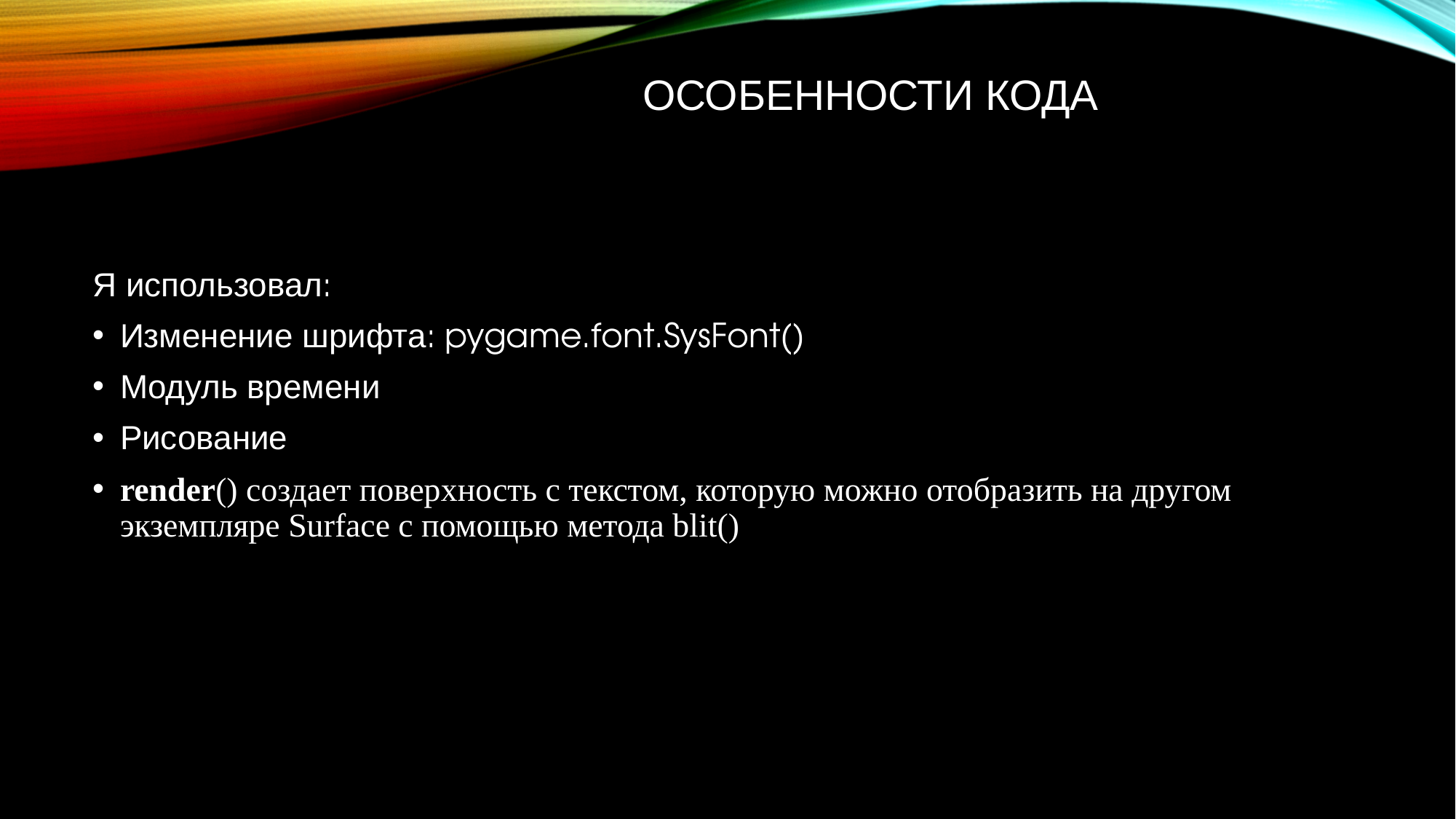

# Особенности кода
Я использовал:
Изменение шрифта: pygame.font.SysFont()
Модуль времени
Рисование
render() создает поверхность с текстом, которую можно отобразить на другом экземпляре Surface с помощью метода blit()